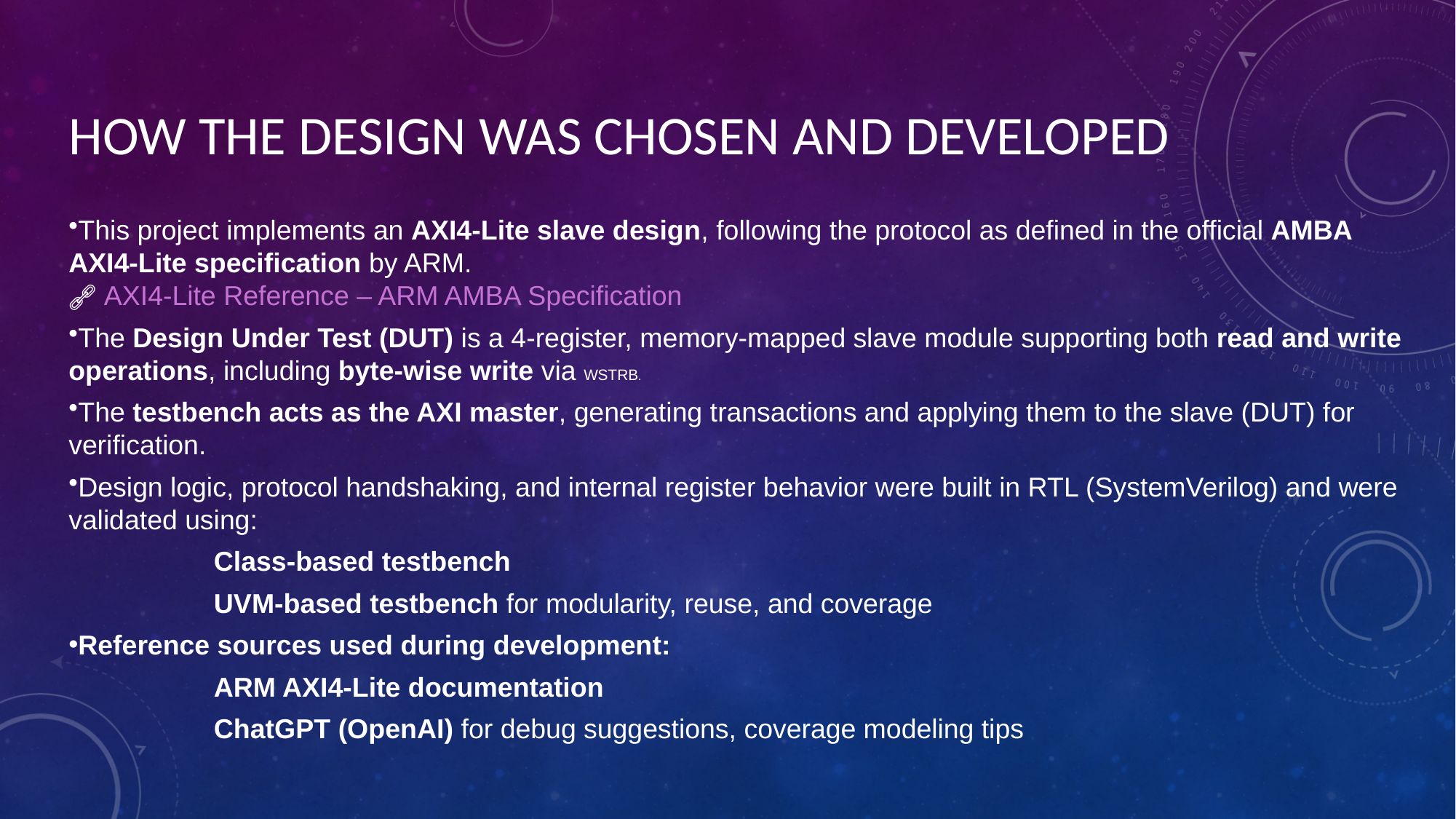

# How the Design Was Chosen and Developed
This project implements an AXI4-Lite slave design, following the protocol as defined in the official AMBA AXI4-Lite specification by ARM.
🔗 AXI4-Lite Reference – ARM AMBA Specification
The Design Under Test (DUT) is a 4-register, memory-mapped slave module supporting both read and write operations, including byte-wise write via WSTRB.
The testbench acts as the AXI master, generating transactions and applying them to the slave (DUT) for verification.
Design logic, protocol handshaking, and internal register behavior were built in RTL (SystemVerilog) and were validated using:
                   Class-based testbench
                   UVM-based testbench for modularity, reuse, and coverage
Reference sources used during development:
                   ARM AXI4-Lite documentation
                   ChatGPT (OpenAI) for debug suggestions, coverage modeling tips